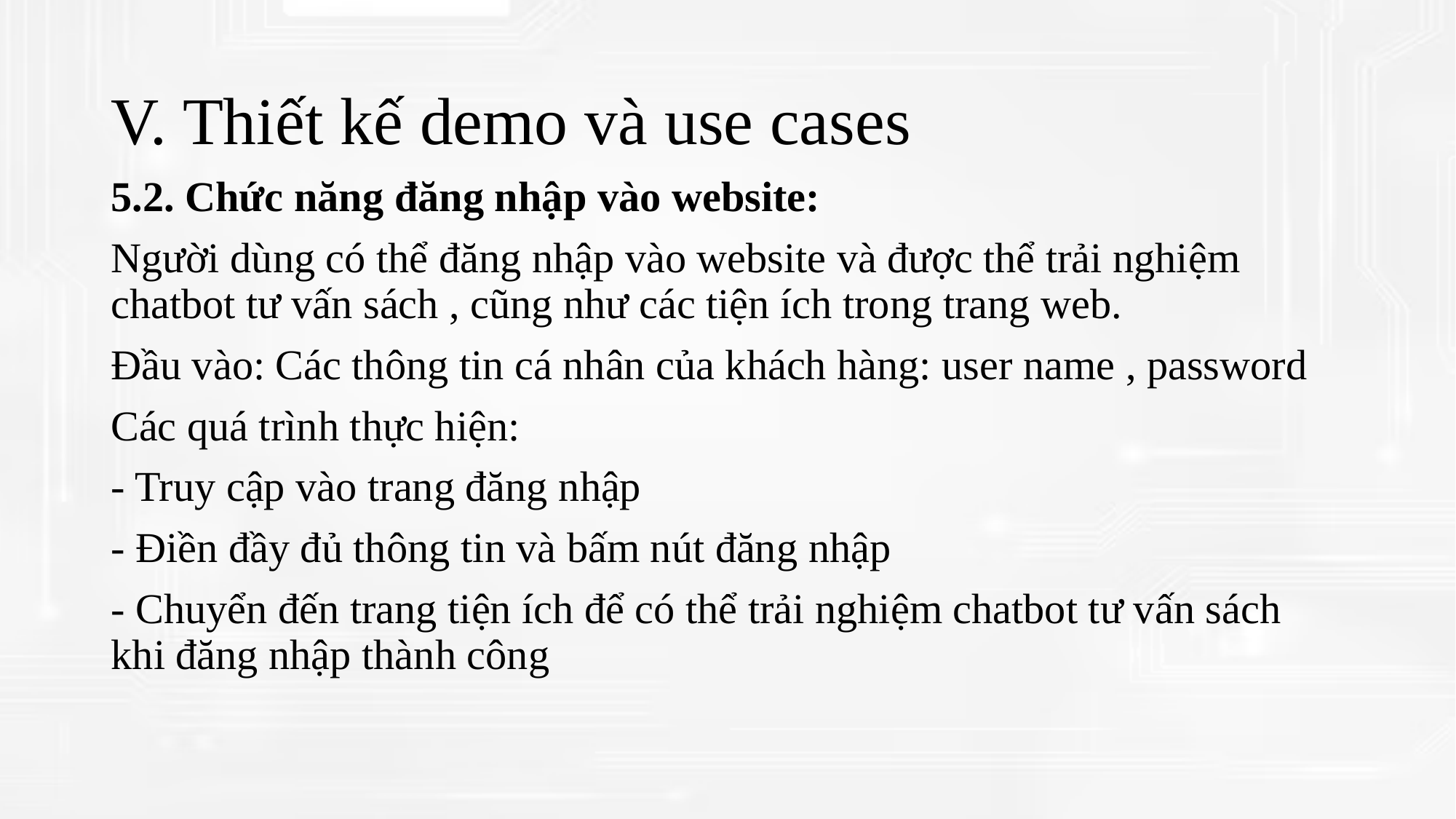

# V. Thiết kế demo và use cases
5.2. Chức năng đăng nhập vào website:
Người dùng có thể đăng nhập vào website và được thể trải nghiệm chatbot tư vấn sách , cũng như các tiện ích trong trang web.
Đầu vào: Các thông tin cá nhân của khách hàng: user name , password
Các quá trình thực hiện:
- Truy cập vào trang đăng nhập
- Điền đầy đủ thông tin và bấm nút đăng nhập
- Chuyển đến trang tiện ích để có thể trải nghiệm chatbot tư vấn sách khi đăng nhập thành công